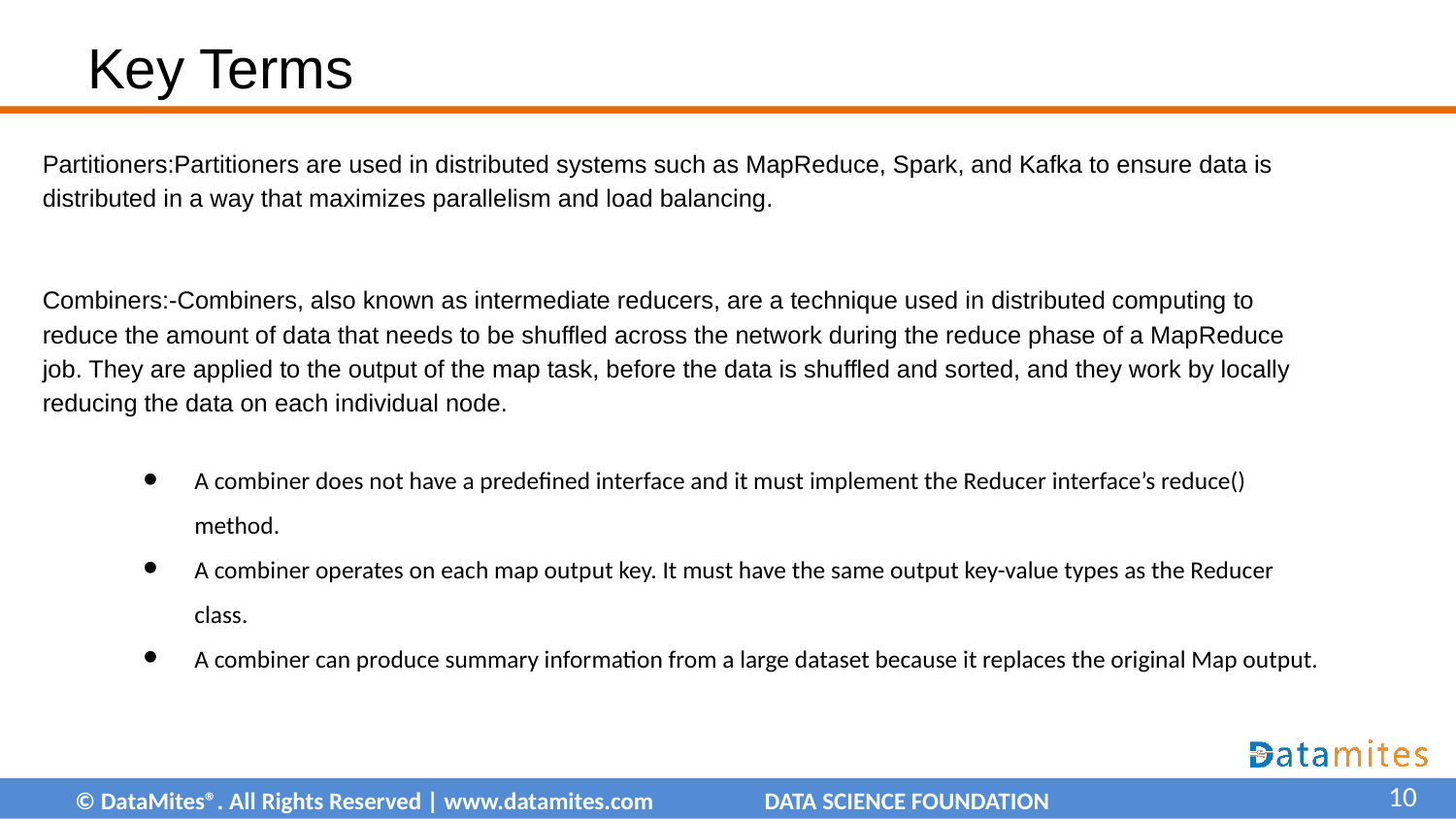

# Key Terms

Partitioners:Partitioners are used in distributed systems such as MapReduce, Spark, and Kafka to ensure data is distributed in a way that maximizes parallelism and load balancing.

Combiners:-Combiners, also known as intermediate reducers, are a technique used in distributed computing to reduce the amount of data that needs to be shuffled across the network during the reduce phase of a MapReduce job. They are applied to the output of the map task, before the data is shuffled and sorted, and they work by locally reducing the data on each individual node.

A combiner does not have a predefined interface and it must implement the Reducer interface’s reduce() method.
A combiner operates on each map output key. It must have the same output key-value types as the Reducer class.
A combiner can produce summary information from a large dataset because it replaces the original Map output.

10